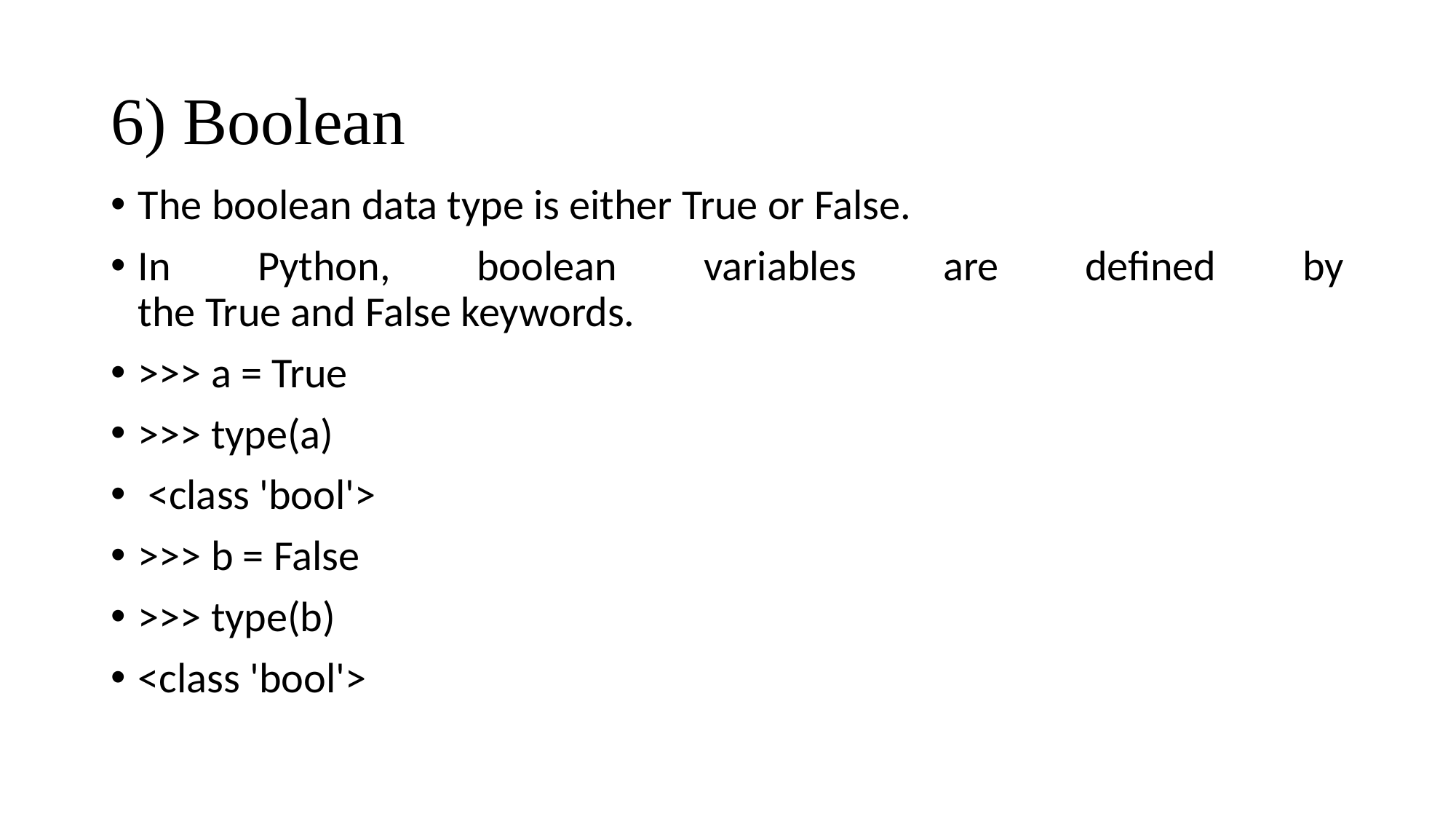

# 6) Boolean
The boolean data type is either True or False.
In Python, boolean variables are defined by the True and False keywords.
>>> a = True
>>> type(a)
 <class 'bool'>
>>> b = False
>>> type(b)
<class 'bool'>